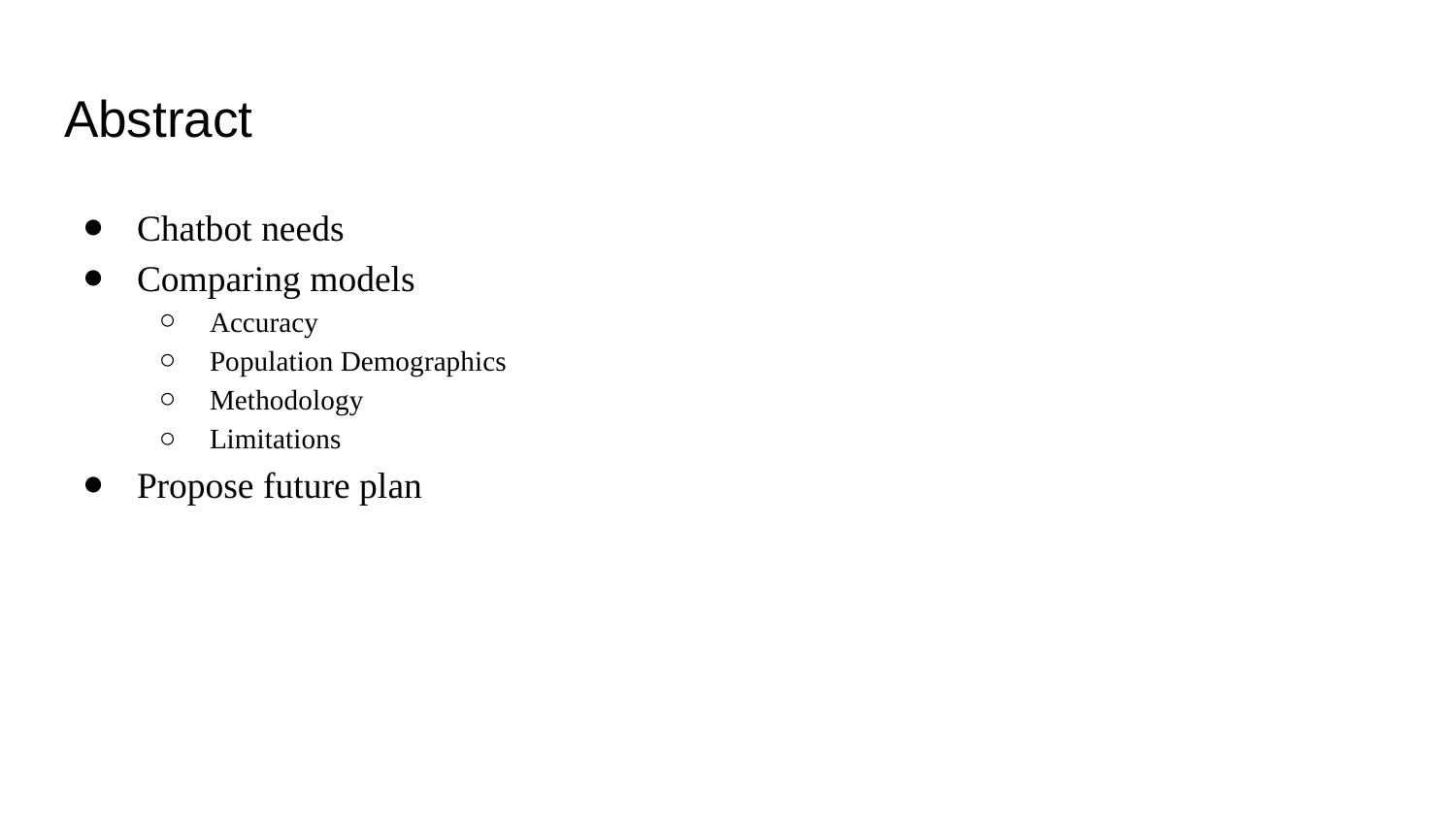

# Abstract
Chatbot needs
Comparing models
Accuracy
Population Demographics
Methodology
Limitations
Propose future plan